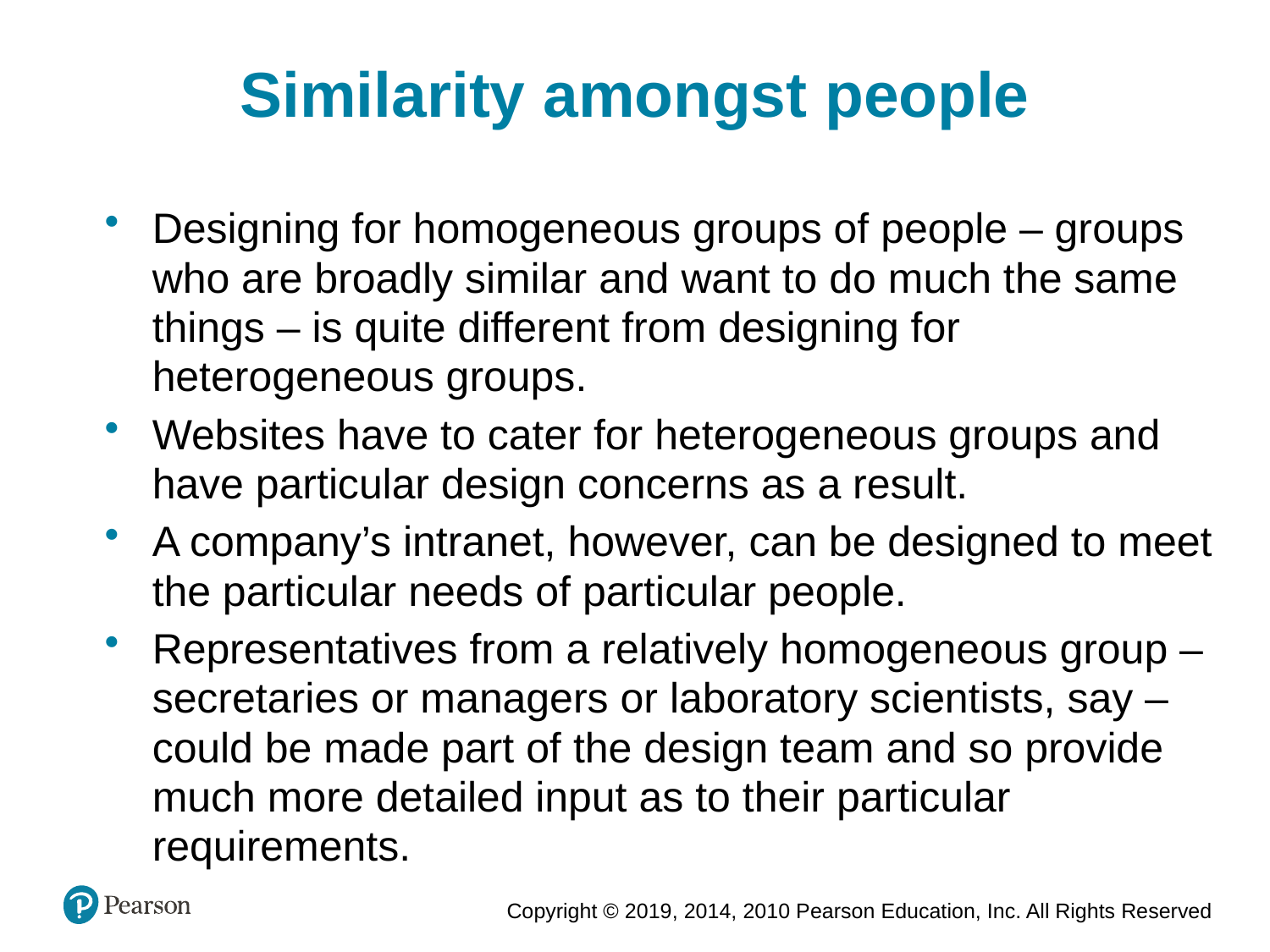

Similarity amongst people
Designing for homogeneous groups of people – groups who are broadly similar and want to do much the same things – is quite different from designing for heterogeneous groups.
Websites have to cater for heterogeneous groups and have particular design concerns as a result.
A company’s intranet, however, can be designed to meet the particular needs of particular people.
Representatives from a relatively homogeneous group – secretaries or managers or laboratory scientists, say – could be made part of the design team and so provide much more detailed input as to their particular requirements.